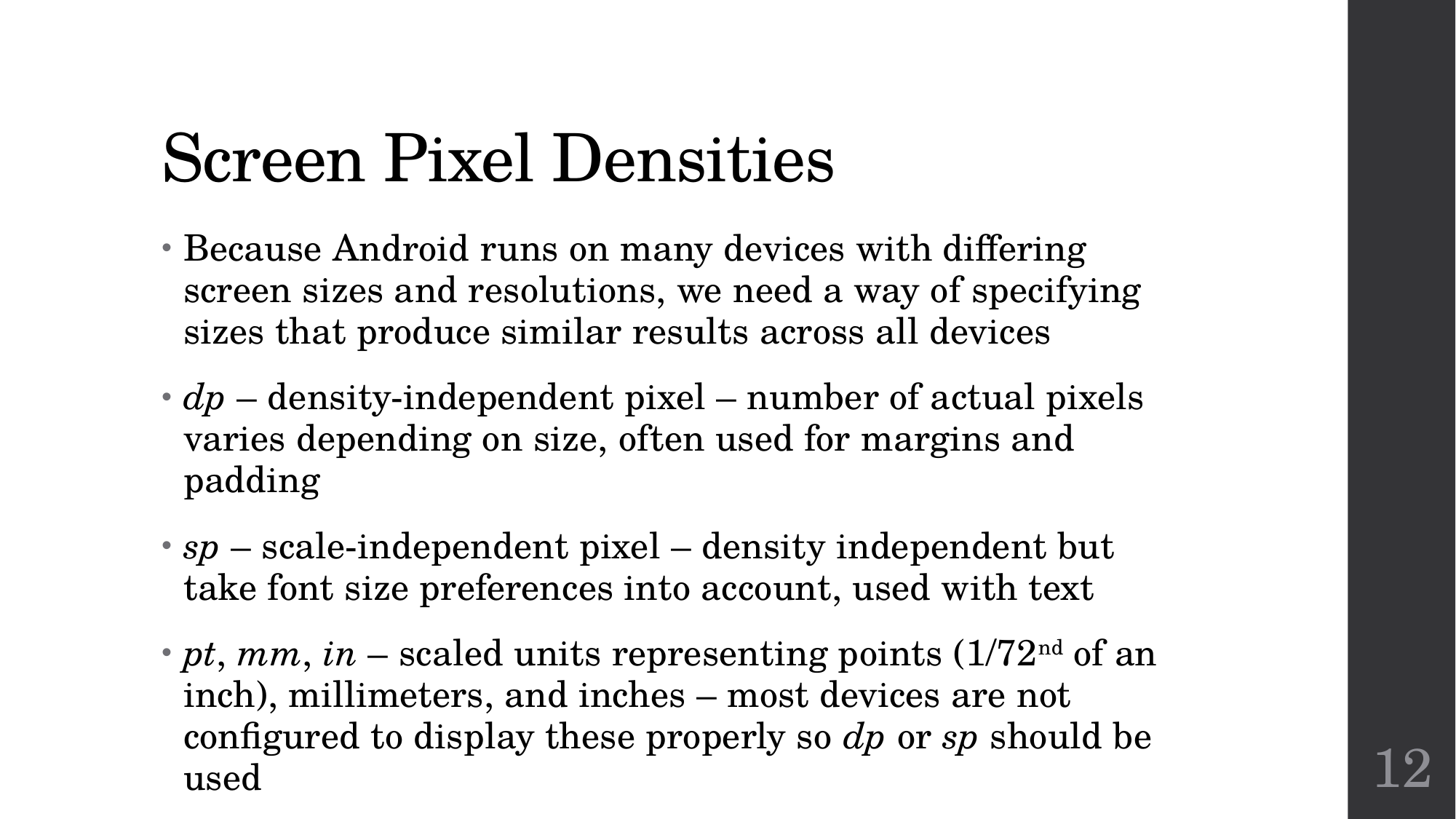

# Screen Pixel Densities
Because Android runs on many devices with differing screen sizes and resolutions, we need a way of specifying sizes that produce similar results across all devices
dp – density-independent pixel – number of actual pixels varies depending on size, often used for margins and padding
sp – scale-independent pixel – density independent but take font size preferences into account, used with text
pt, mm, in – scaled units representing points (1/72nd of an inch), millimeters, and inches – most devices are not configured to display these properly so dp or sp should be used
12